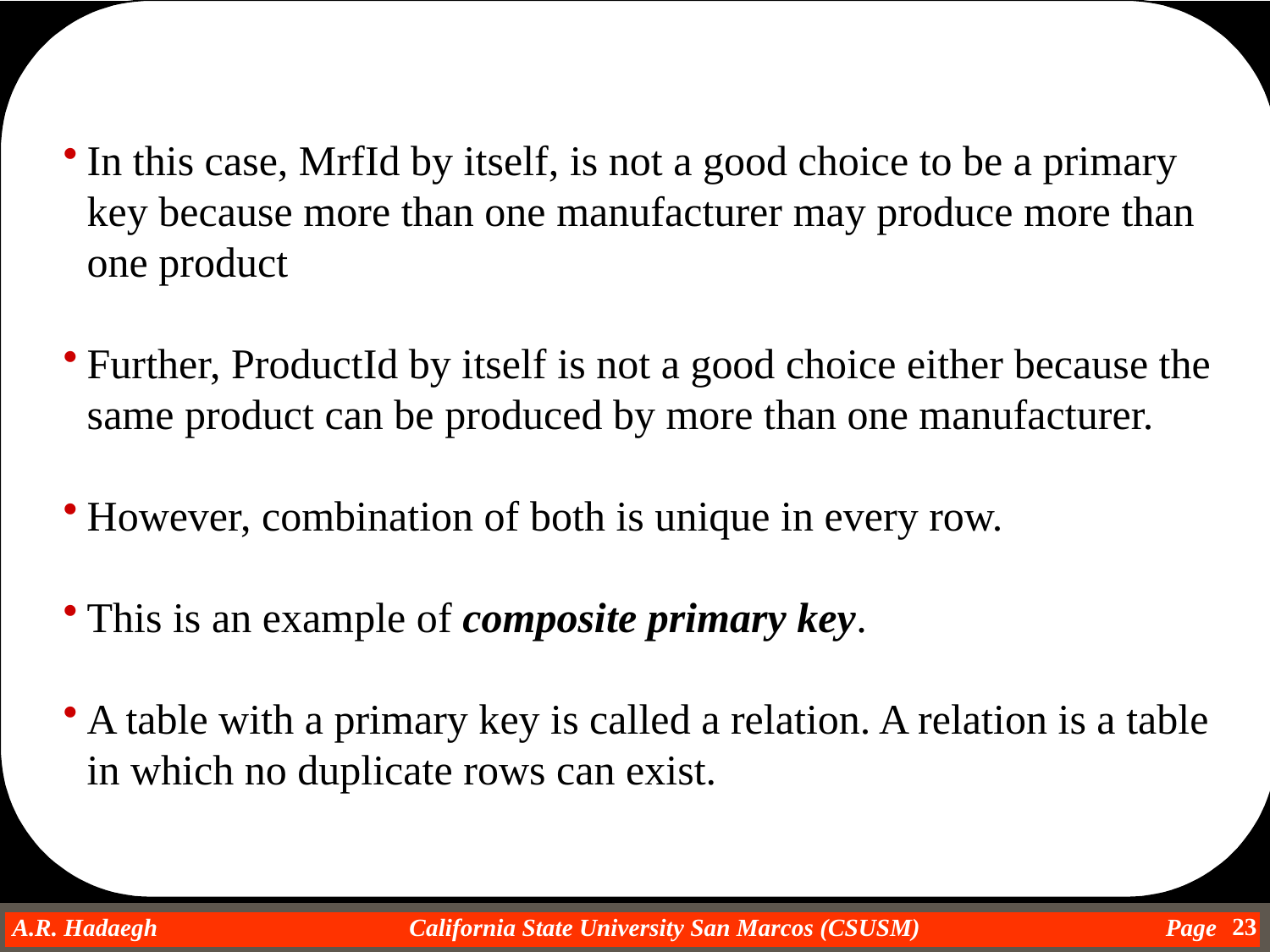

In this case, MrfId by itself, is not a good choice to be a primary key because more than one manufacturer may produce more than one product

Further, ProductId by itself is not a good choice either because the same product can be produced by more than one manufacturer.

However, combination of both is unique in every row.

This is an example of composite primary key.

A table with a primary key is called a relation. A relation is a table in which no duplicate rows can exist.
23